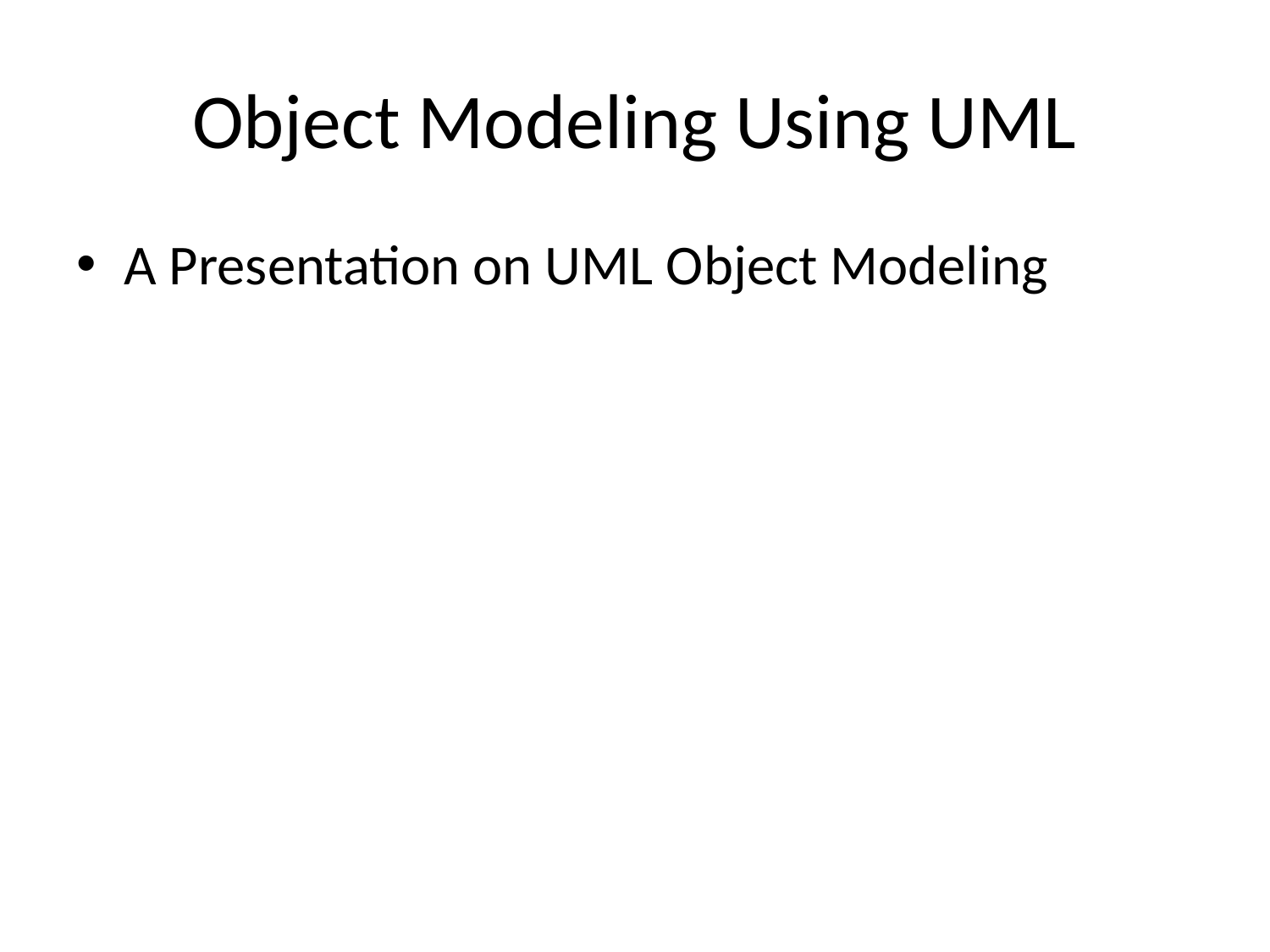

# Object Modeling Using UML
A Presentation on UML Object Modeling